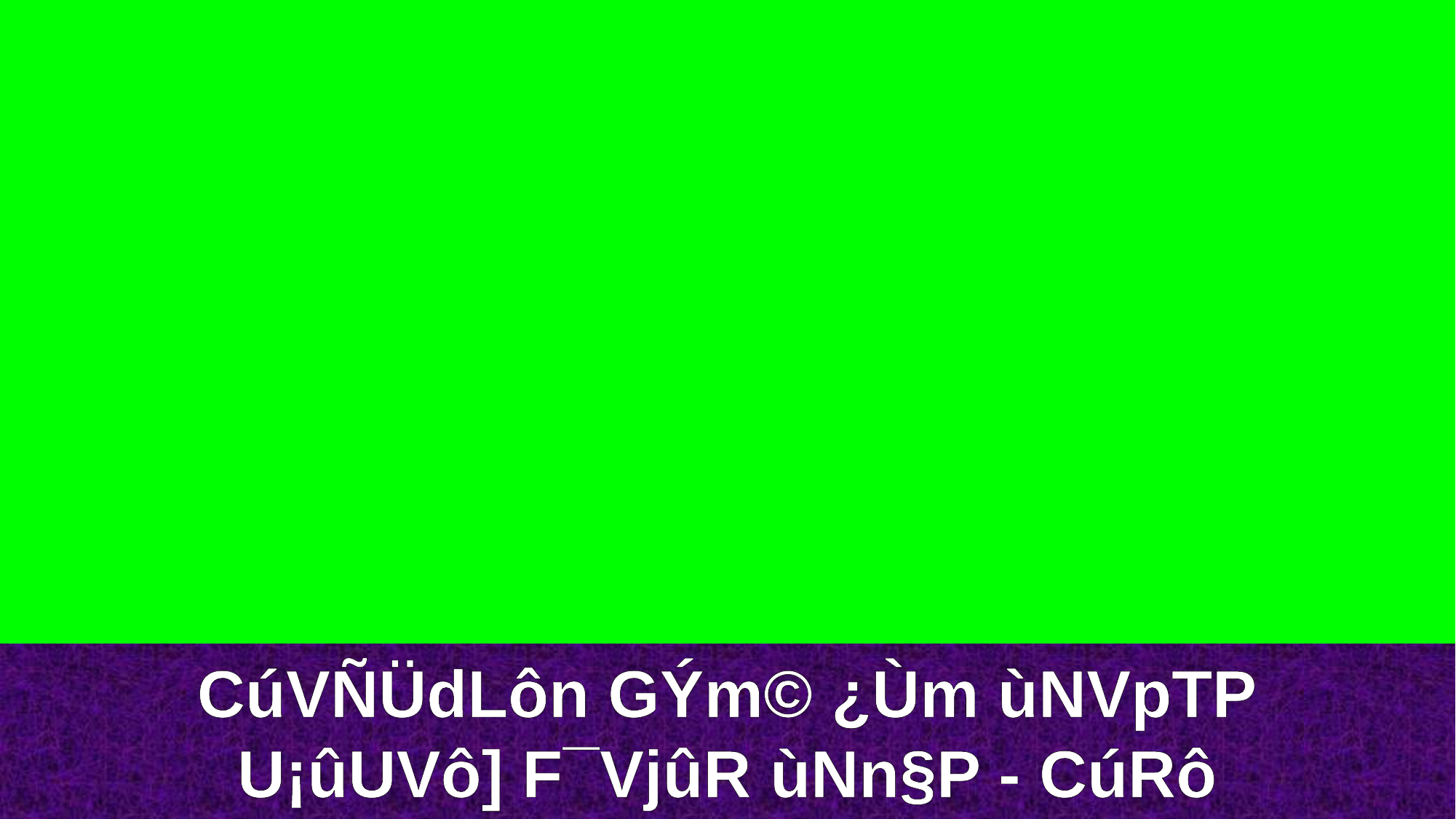

CúVÑÜdLôn GÝm© ¿Ùm ùNVpTP
U¡ûUVô] F¯VjûR ùNn§P - CúRô